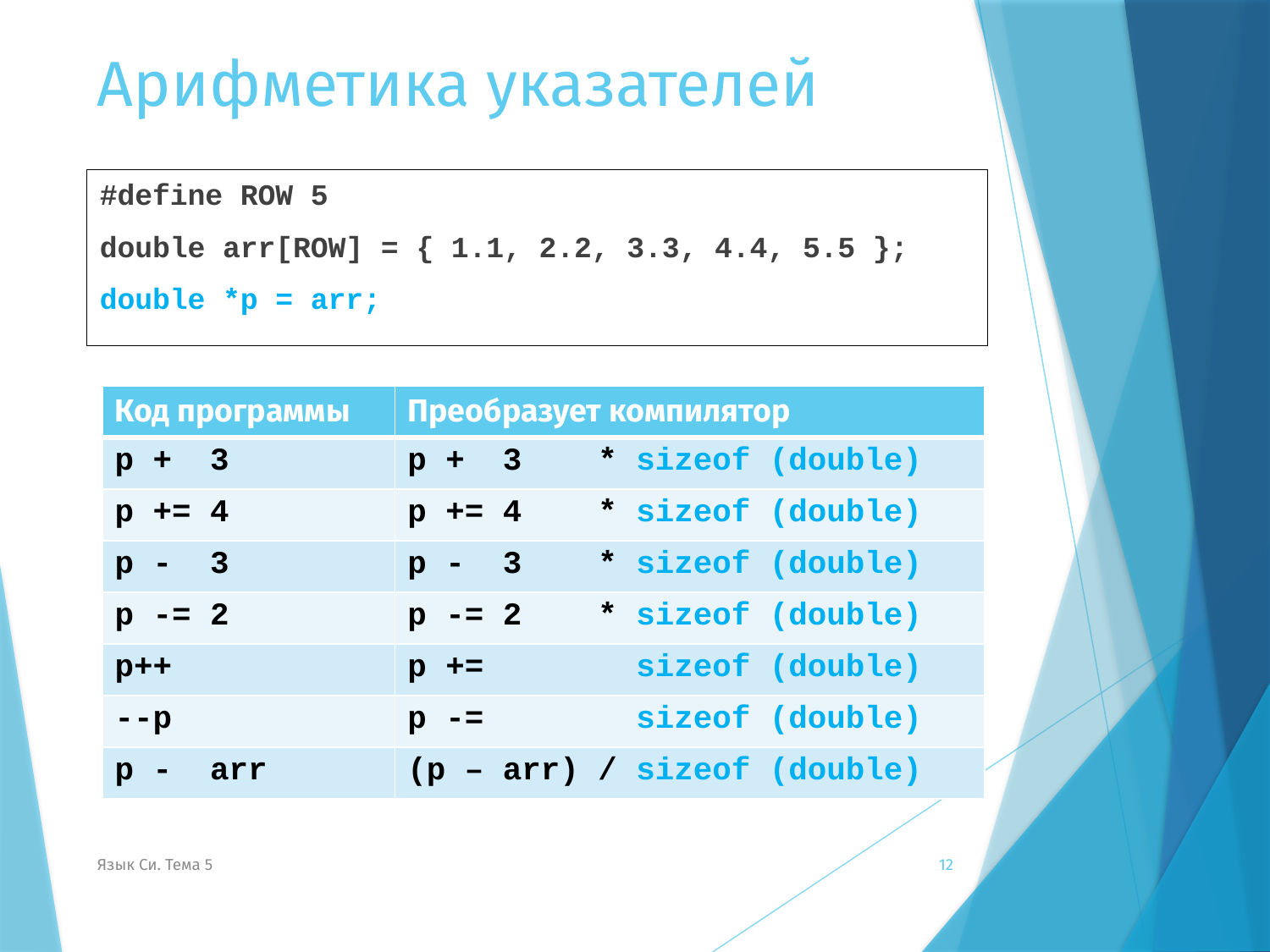

# Арифметика указателей
#define ROW 5
double arr[ROW] = { 1.1, 2.2, 3.3, 4.4, 5.5 };
double *p = arr;
| Код программы | Преобразует компилятор |
| --- | --- |
| p + 3 | p + 3 \* sizeof (double) |
| p += 4 | p += 4 \* sizeof (double) |
| p - 3 | p - 3 \* sizeof (double) |
| p -= 2 | p -= 2 \* sizeof (double) |
| p++ | p += sizeof (double) |
| --p | p -= sizeof (double) |
| p - arr | (p – arr) / sizeof (double) |
Язык Си. Тема 5
12